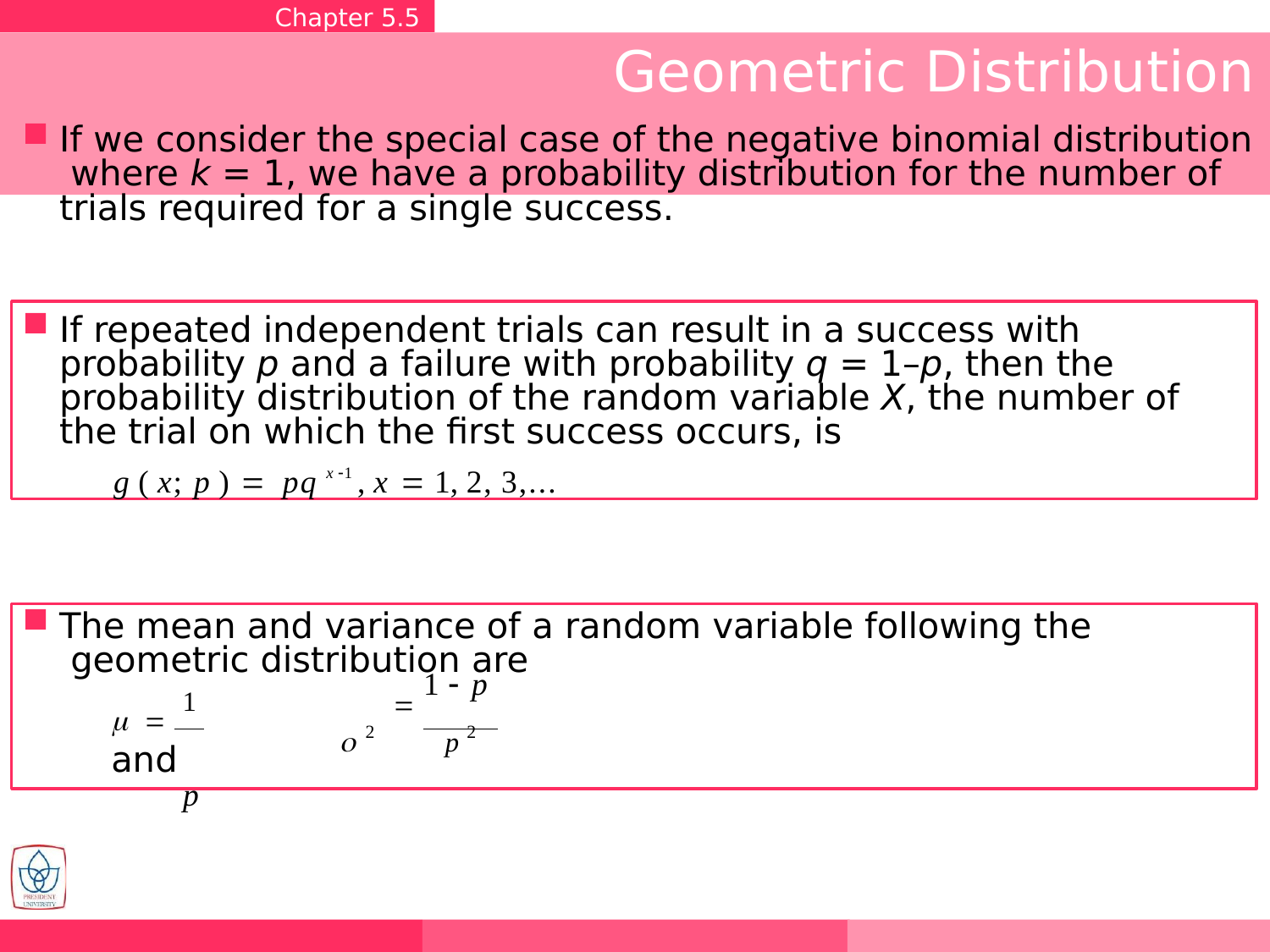

Chapter 5.5	Negative Binomial and Geometric Distributions
# Geometric Distribution
If we consider the special case of the negative binomial distribution  where k = 1, we have a probability distribution for the number of  trials required for a single success.
If repeated independent trials can result in a success with  probability p and a failure with probability q = 1–p, then the  probability distribution of the random variable X, the number of  the trial on which the first success occurs, is
g ( x; p ) = pq x −1 , x = 1, 2, 3,...
The mean and variance of a random variable following the  geometric distribution are

= 1 − p
p 2
ο 2
μ =  1	and
p